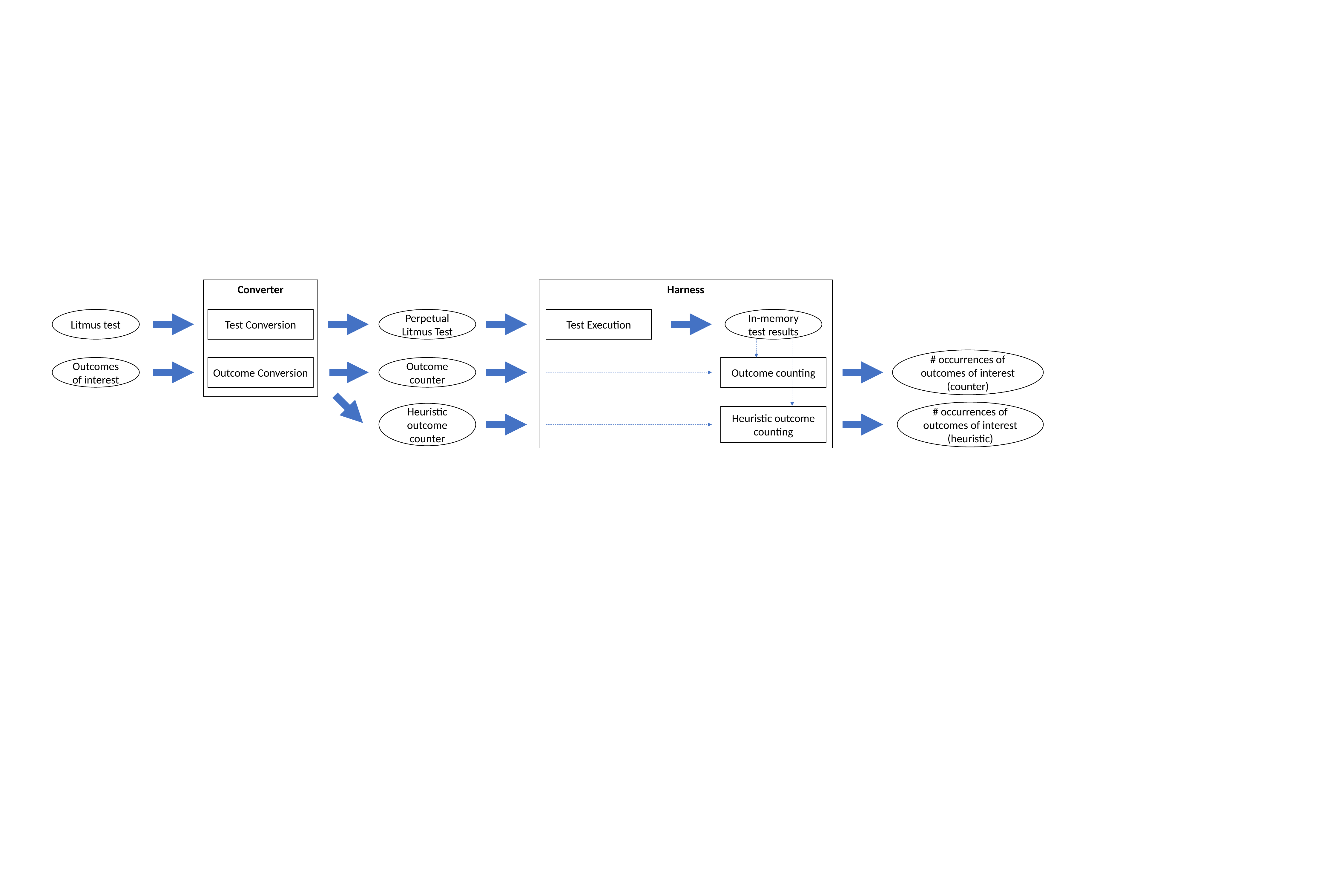

Harness
Converter
Litmus test
Test Conversion
Perpetual Litmus Test
Test Execution
In-memory test results
# occurrences of outcomes of interest (counter)
Outcomes of interest
Outcome Conversion
Outcome counter
Outcome counting
# occurrences of outcomes of interest (heuristic)
Heuristic outcome counter
Heuristic outcome counting